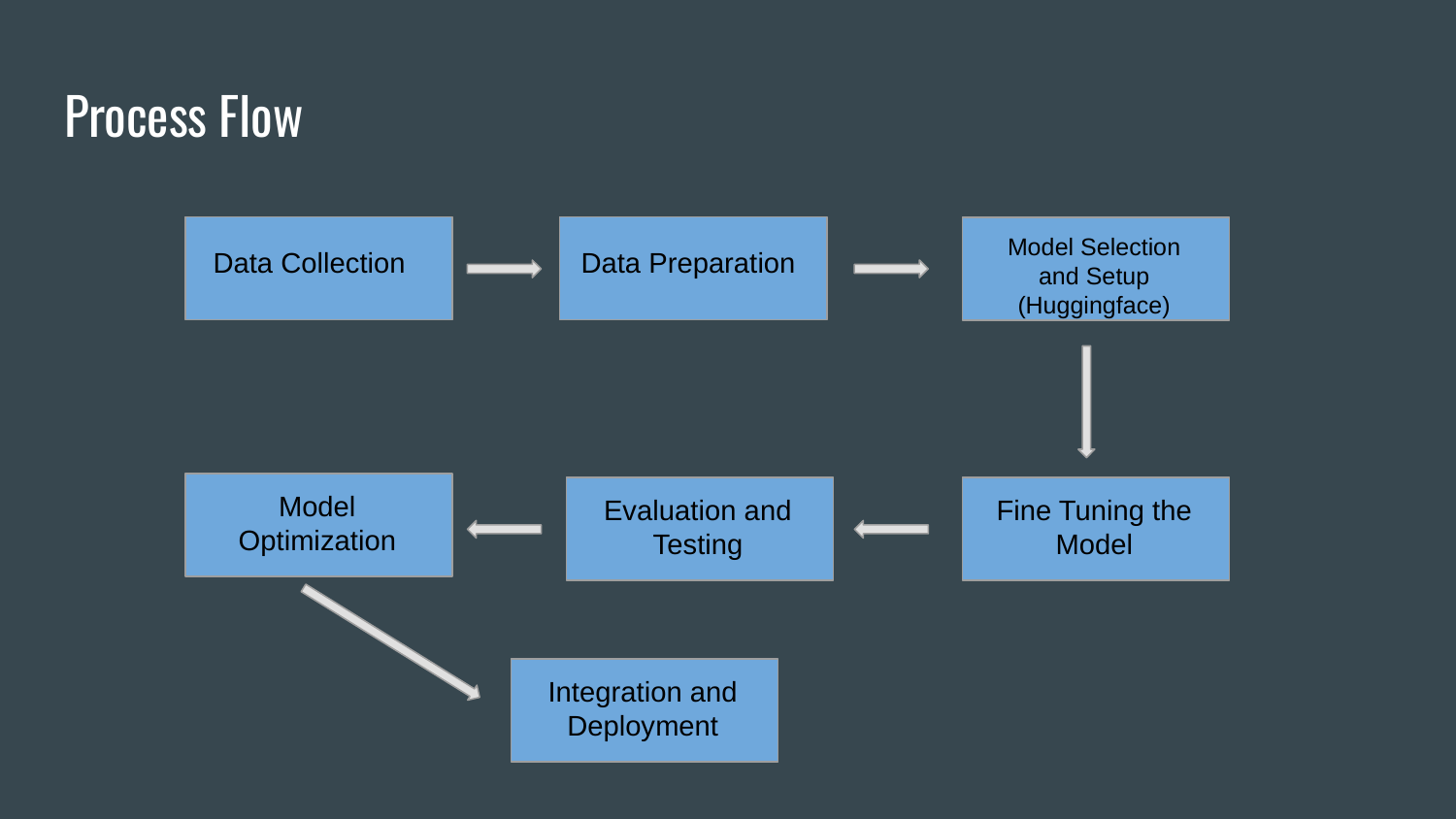

# Process Flow

Model Selection and Setup (Huggingface)

Data Preparation
Data Collection

Model Optimization

Fine Tuning the Model
Evaluation and Testing

Integration and Deployment